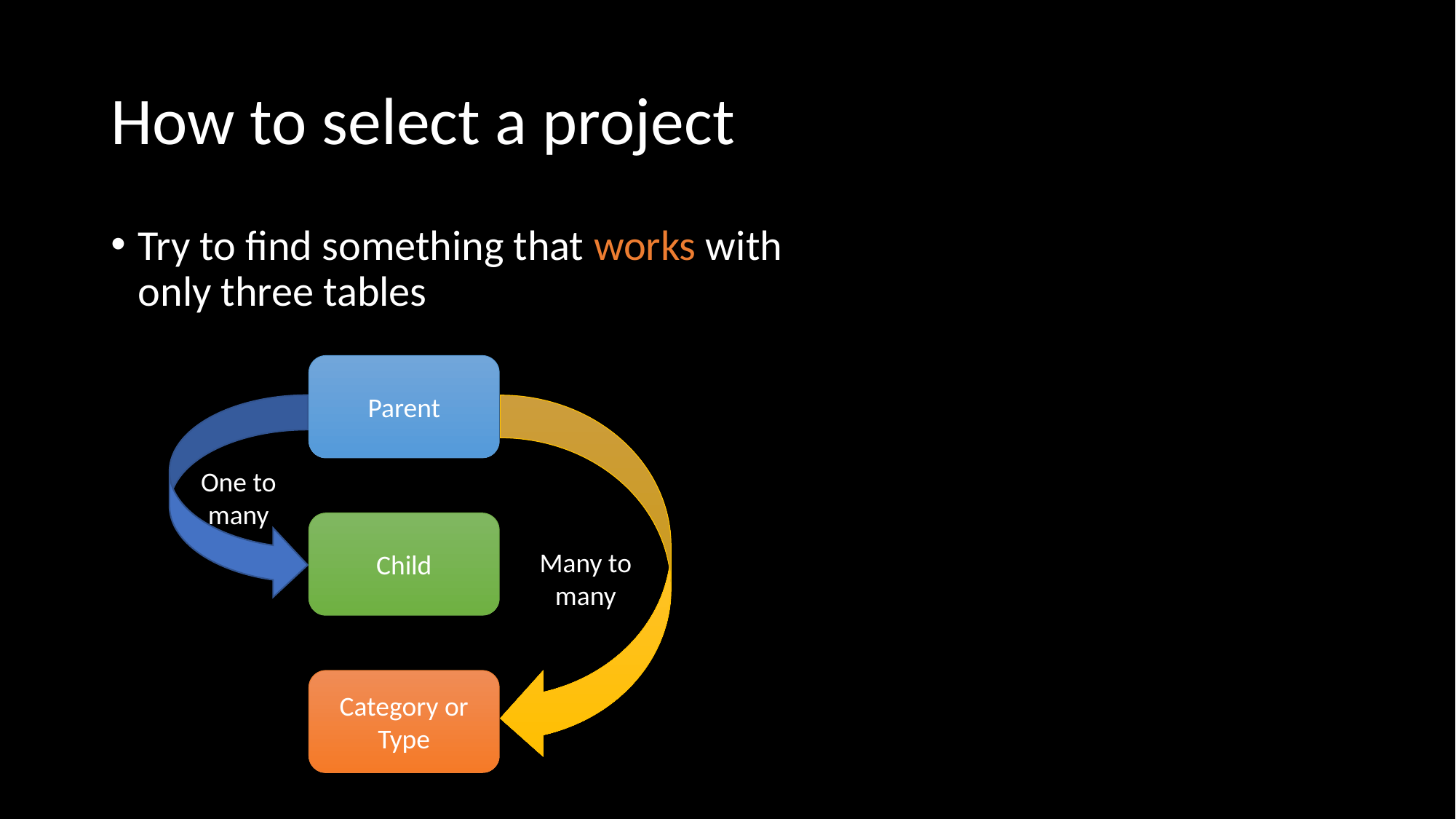

# How to select a project
Try to find something that works with only three tables
Parent
One to many
Many to many
Child
Category or Type